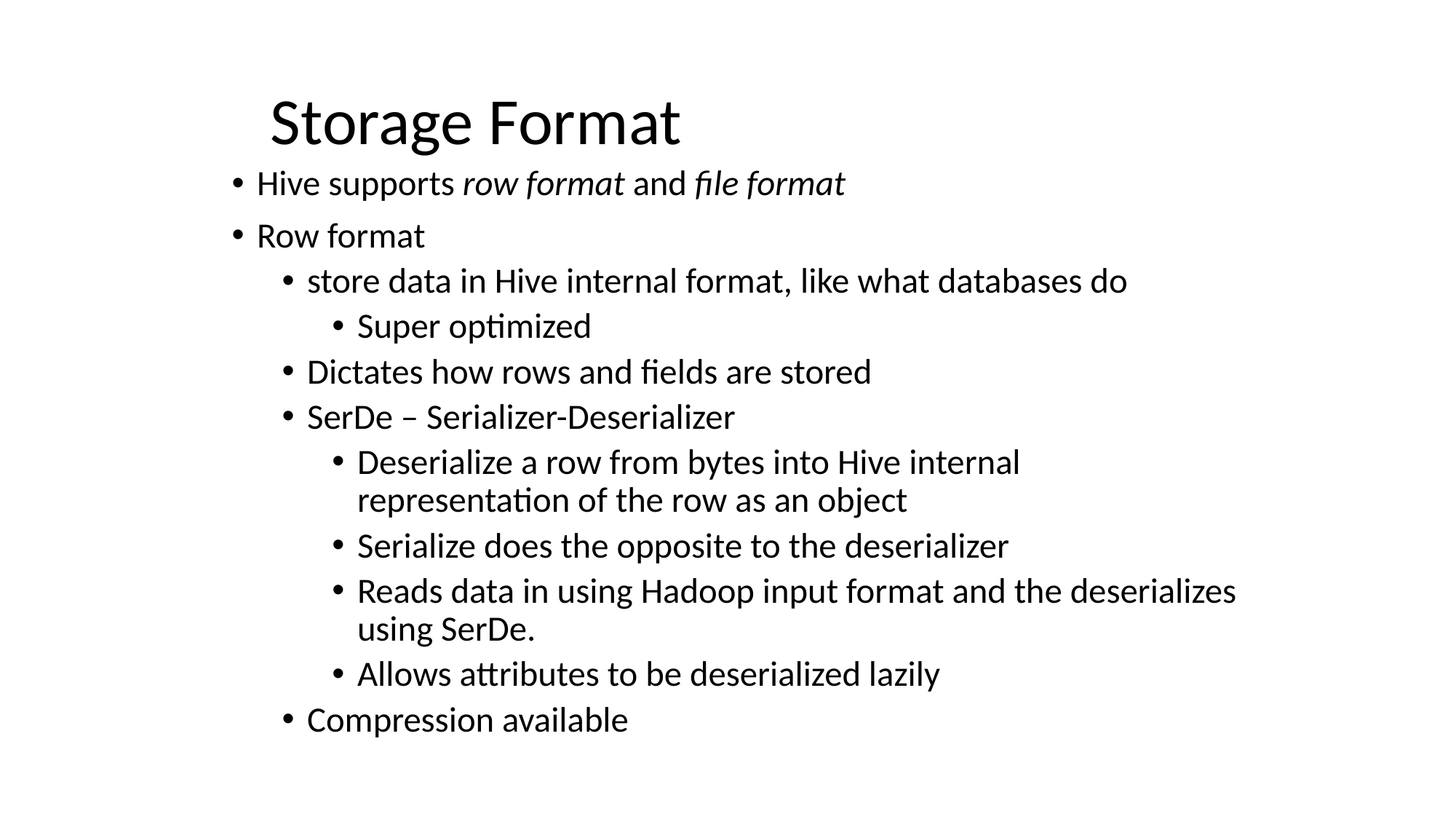

# Storage Format
Hive supports row format and file format
Row format
store data in Hive internal format, like what databases do
Super optimized
Dictates how rows and fields are stored
SerDe – Serializer-Deserializer
Deserialize a row from bytes into Hive internal representation of the row as an object
Serialize does the opposite to the deserializer
Reads data in using Hadoop input format and the deserializes using SerDe.
Allows attributes to be deserialized lazily
Compression available